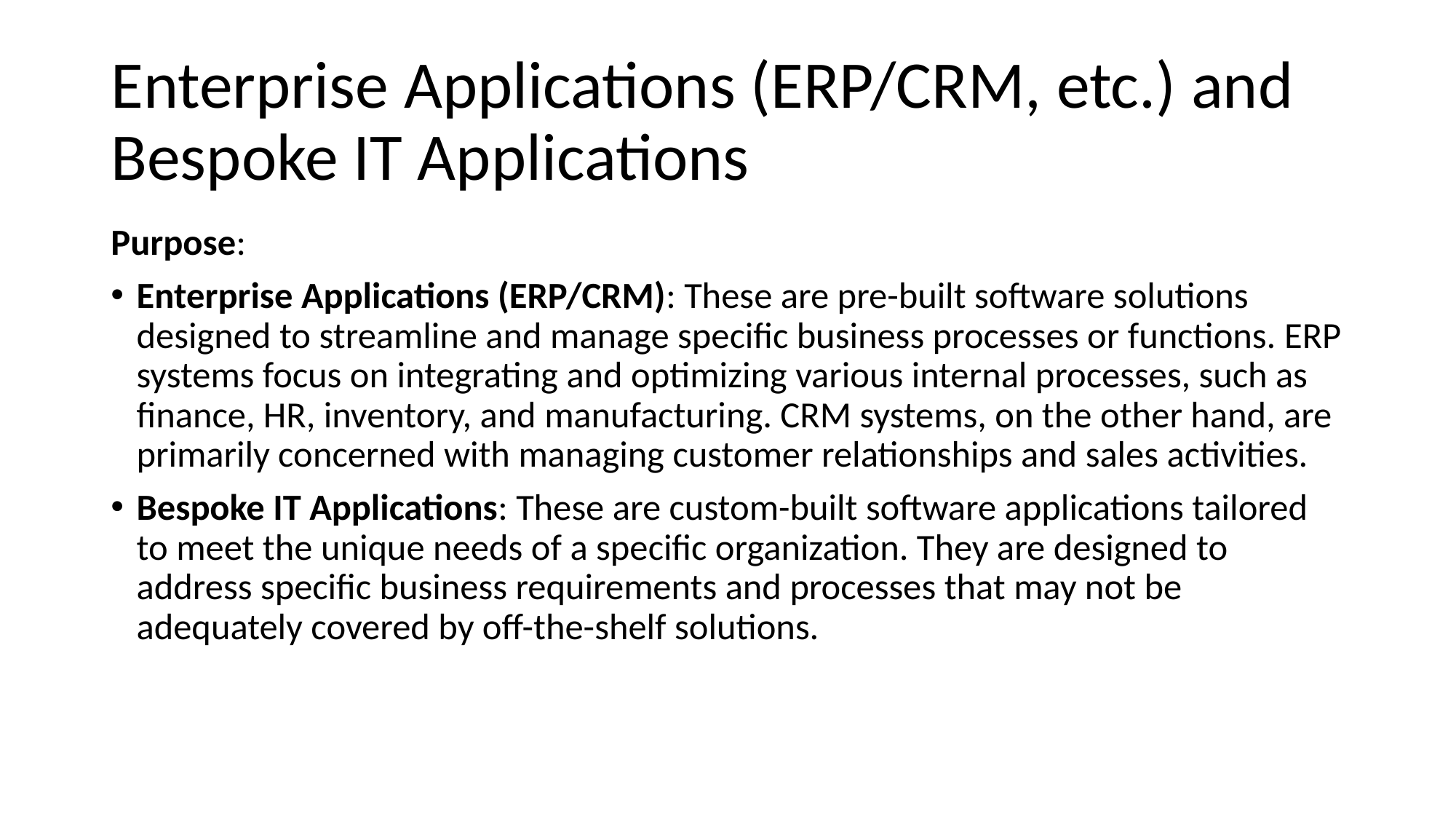

# Enterprise Applications (ERP/CRM, etc.) and Bespoke IT Applications
Purpose:
Enterprise Applications (ERP/CRM): These are pre-built software solutions designed to streamline and manage specific business processes or functions. ERP systems focus on integrating and optimizing various internal processes, such as finance, HR, inventory, and manufacturing. CRM systems, on the other hand, are primarily concerned with managing customer relationships and sales activities.
Bespoke IT Applications: These are custom-built software applications tailored to meet the unique needs of a specific organization. They are designed to address specific business requirements and processes that may not be adequately covered by off-the-shelf solutions.